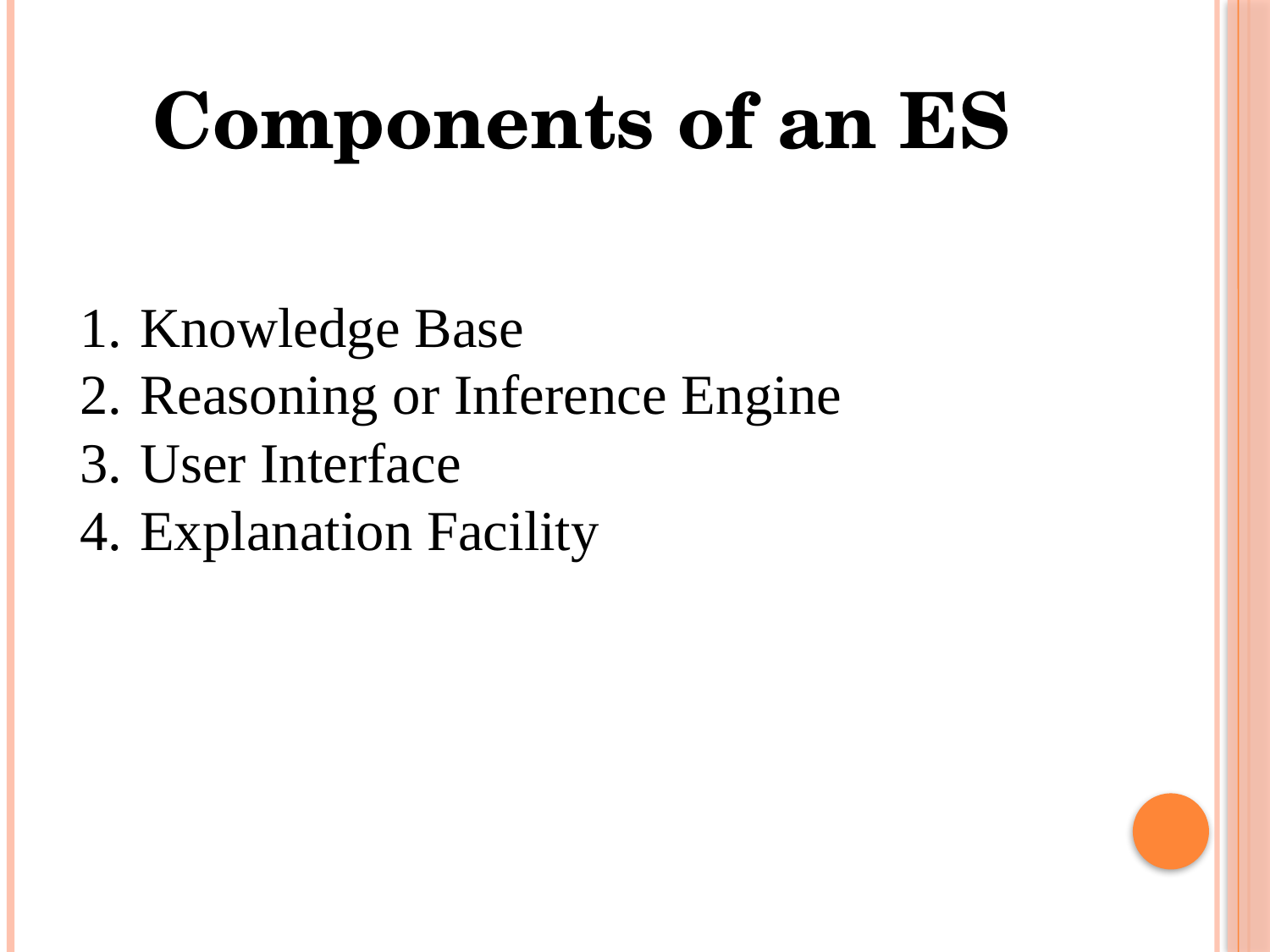

# Components of an ES

Knowledge Base
Reasoning or Inference Engine
User Interface
Explanation Facility